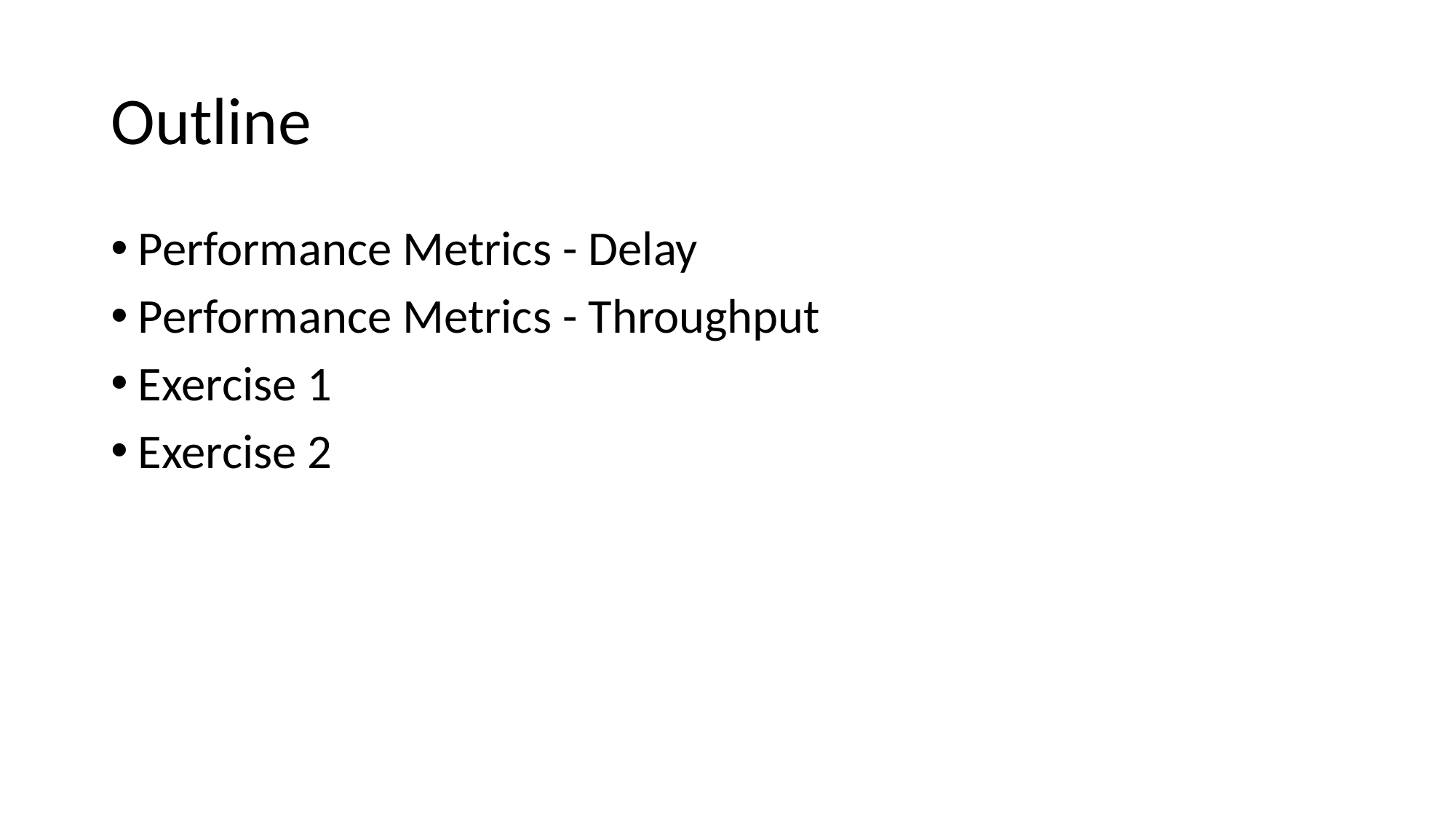

# Outline
Performance Metrics - Delay
Performance Metrics - Throughput
Exercise 1
Exercise 2